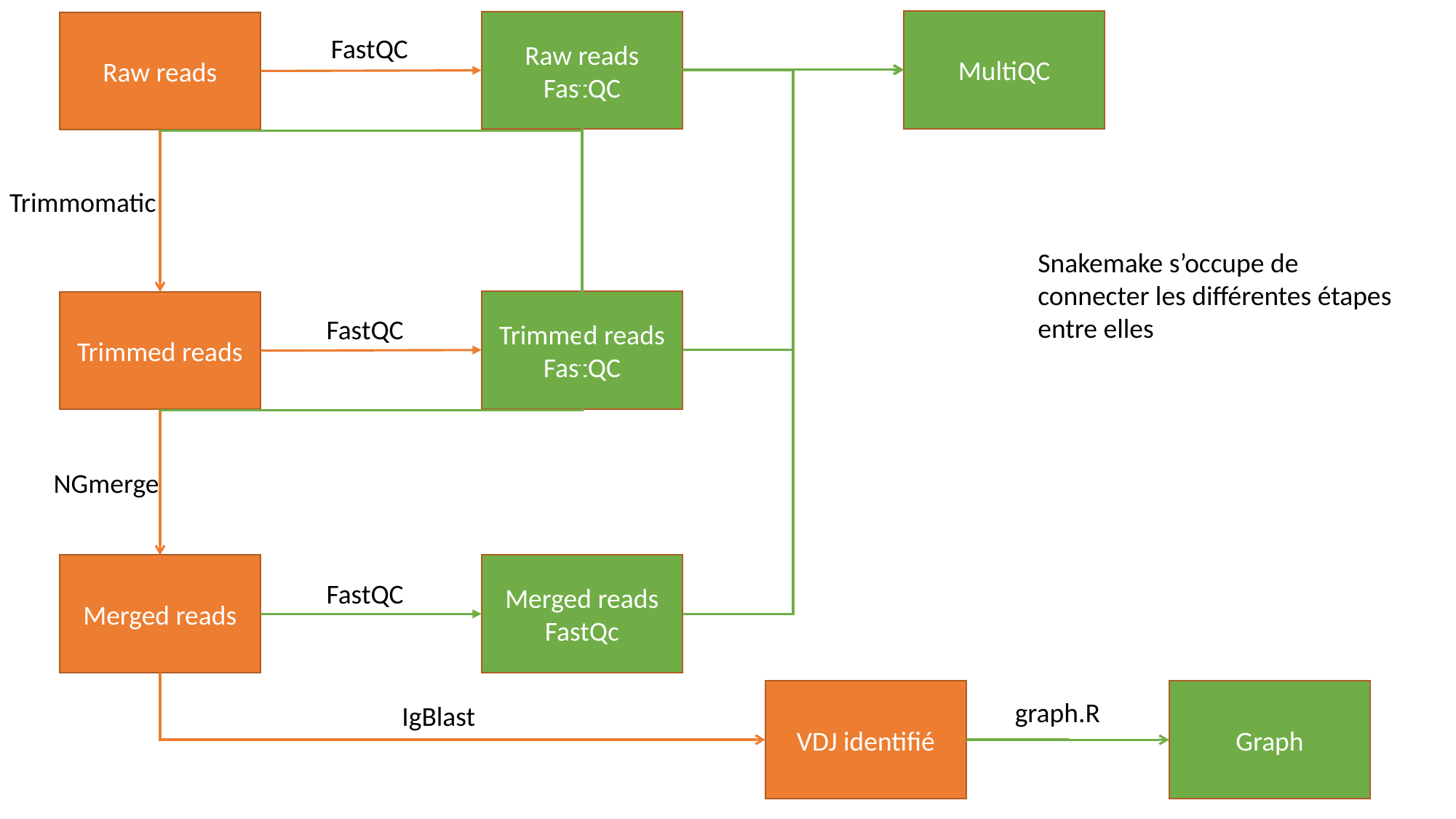

MultiQC
Raw reads
FastQC
Raw reads
FastQC
Trimmomatic
Snakemake s’occupe de connecter les différentes étapes entre elles
Trimmed reads
FastQC
Trimmed reads
FastQC
NGmerge
Merged reads
Merged reads
FastQc
FastQC
VDJ identifié
Graph
graph.R
IgBlast